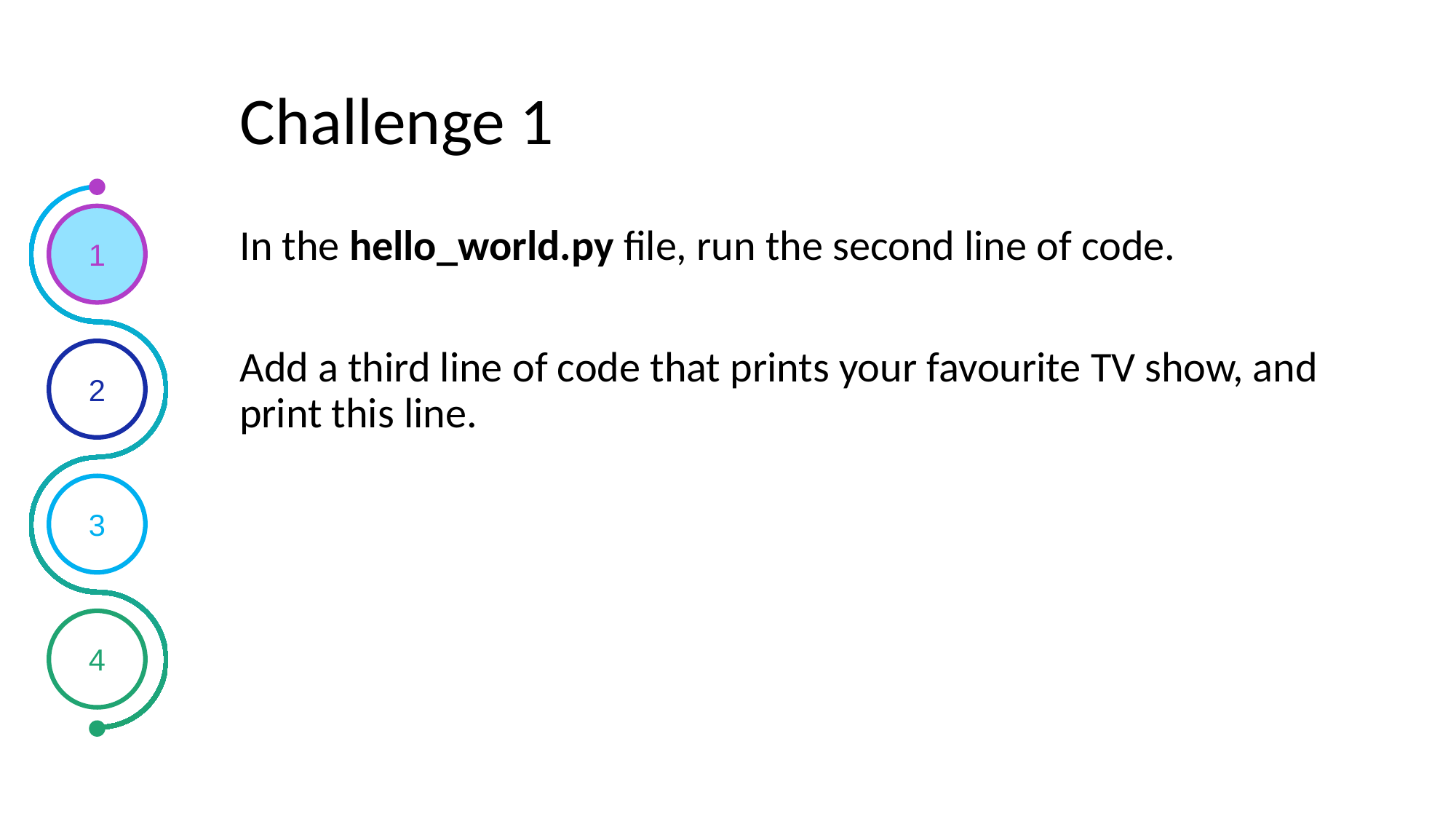

# Challenge 1

1
In the hello_world.py file, run the second line of code.

Add a third line of code that prints your favourite TV show, and print this line.
2

3
4